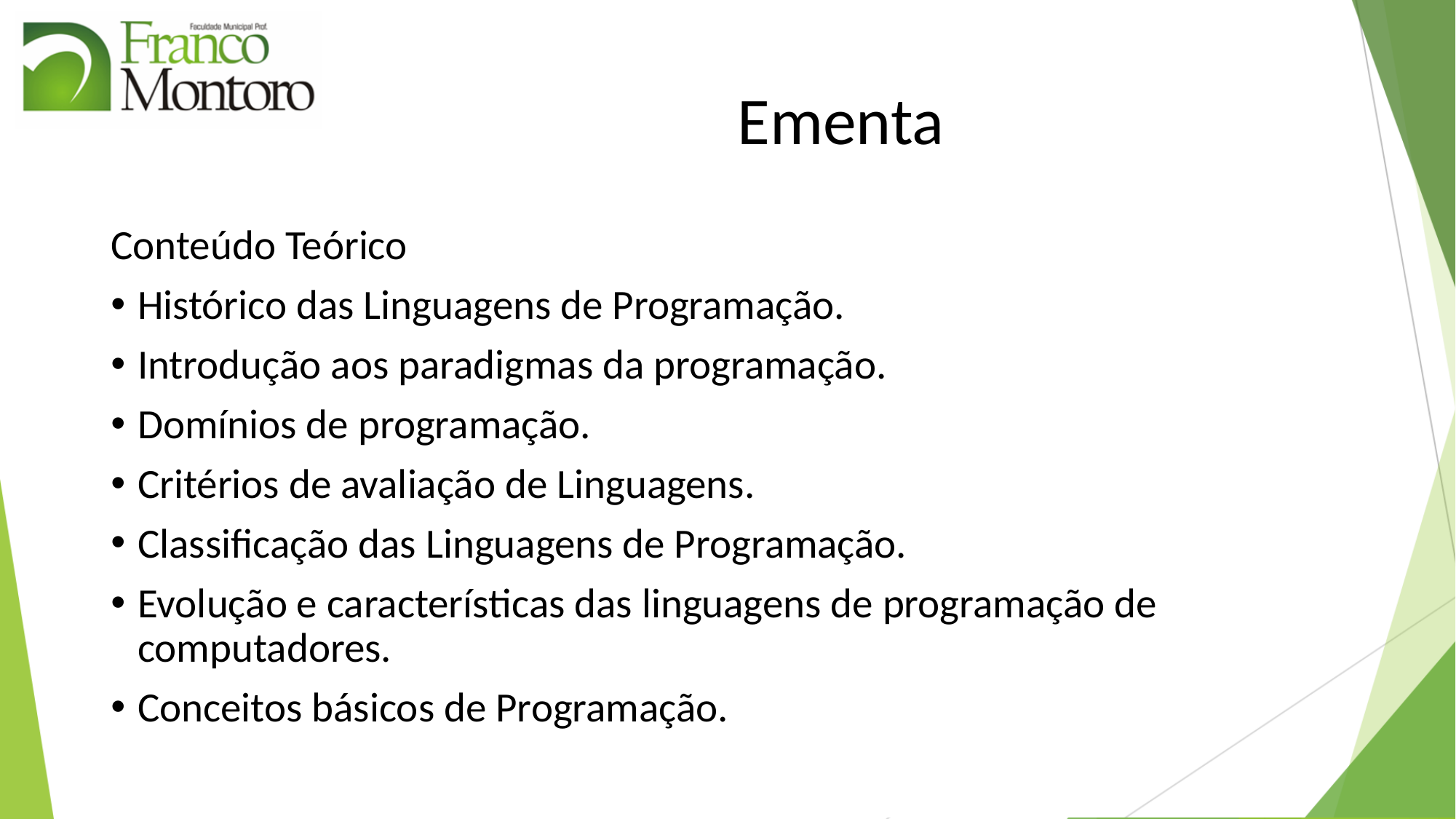

# Ementa
Conteúdo Teórico
Histórico das Linguagens de Programação.
Introdução aos paradigmas da programação.
Domínios de programação.
Critérios de avaliação de Linguagens.
Classificação das Linguagens de Programação.
Evolução e características das linguagens de programação de computadores.
Conceitos básicos de Programação.